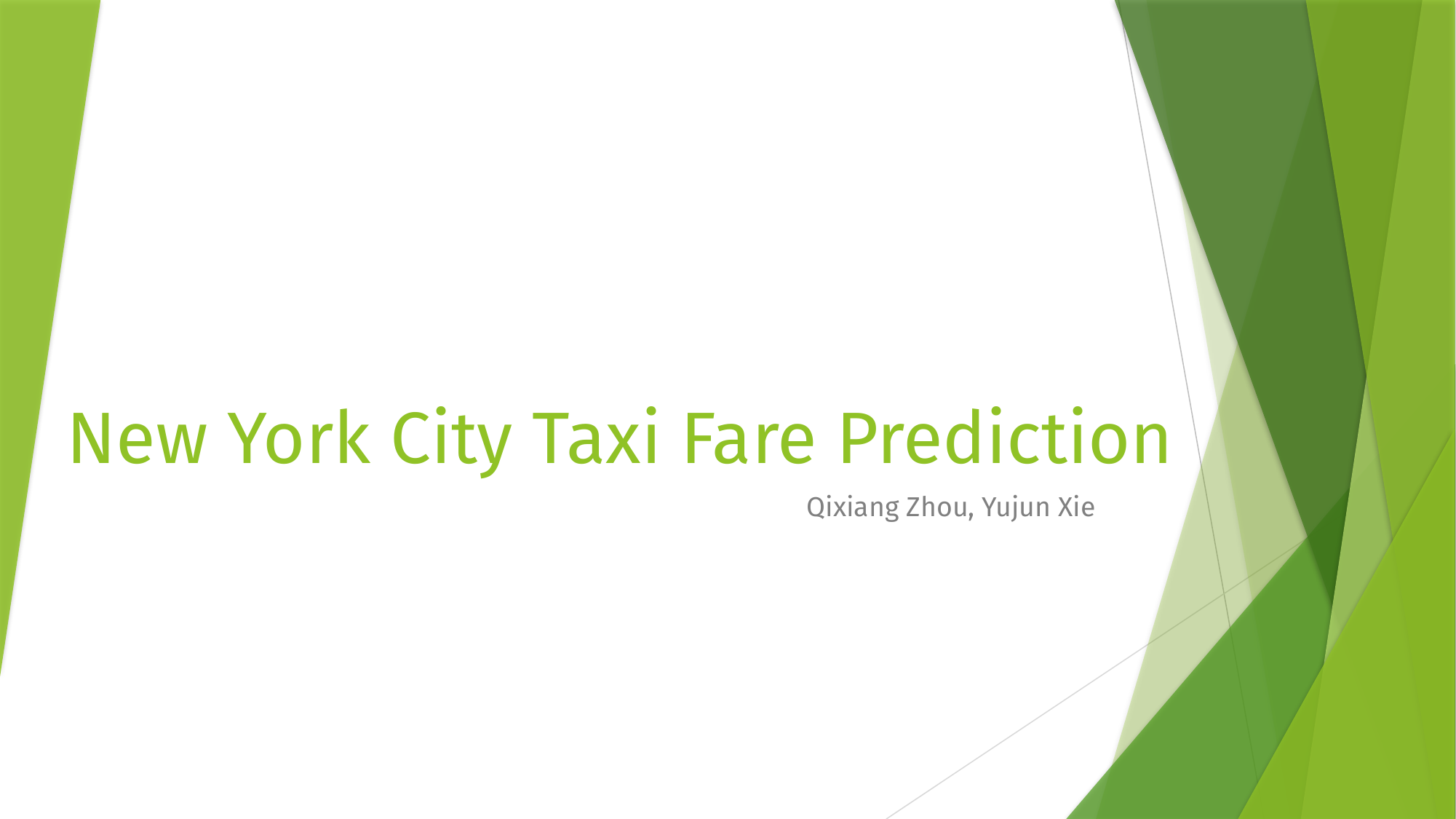

# New York City Taxi Fare Prediction
Qixiang Zhou, Yujun Xie